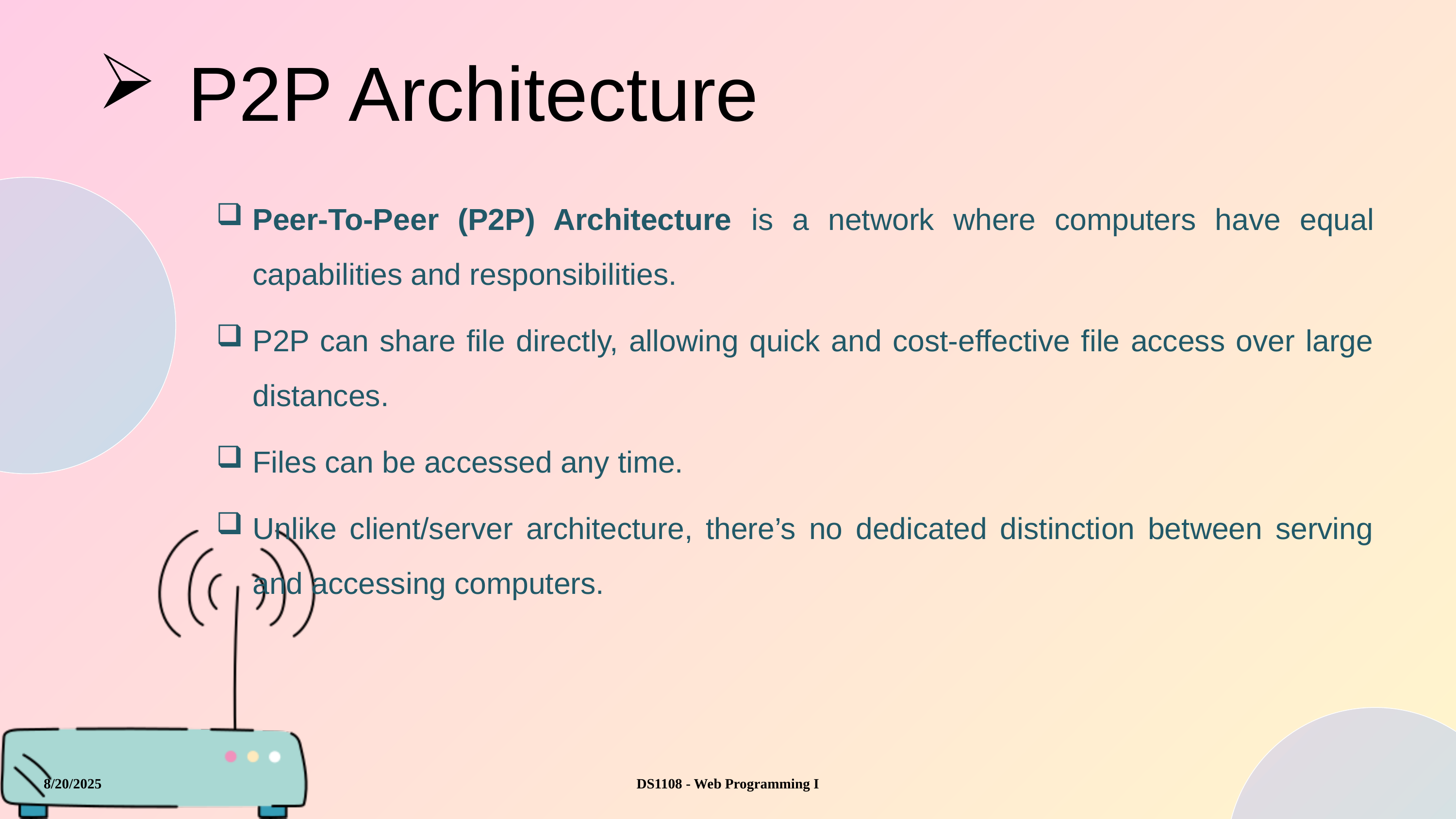

P2P Architecture

Peer-To-Peer (P2P) Architecture is a network where computers have equal capabilities and responsibilities.
P2P can share file directly, allowing quick and cost-effective file access over large distances.
Files can be accessed any time.
Unlike client/server architecture, there’s no dedicated distinction between serving and accessing computers.

8/20/2025
DS1108 - Web Programming I